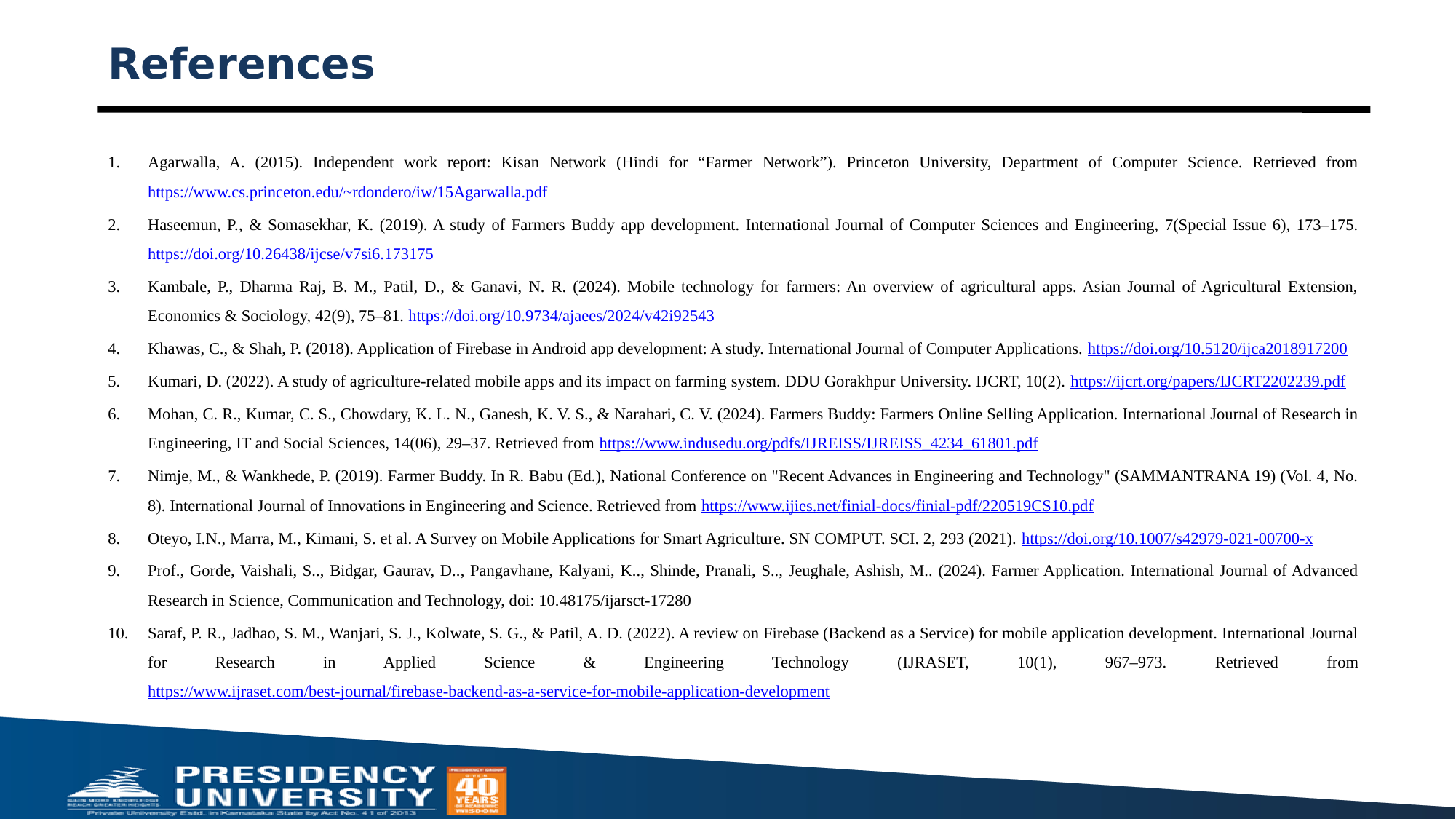

# References
Agarwalla, A. (2015). Independent work report: Kisan Network (Hindi for “Farmer Network”). Princeton University, Department of Computer Science. Retrieved from https://www.cs.princeton.edu/~rdondero/iw/15Agarwalla.pdf
Haseemun, P., & Somasekhar, K. (2019). A study of Farmers Buddy app development. International Journal of Computer Sciences and Engineering, 7(Special Issue 6), 173–175. https://doi.org/10.26438/ijcse/v7si6.173175
Kambale, P., Dharma Raj, B. M., Patil, D., & Ganavi, N. R. (2024). Mobile technology for farmers: An overview of agricultural apps. Asian Journal of Agricultural Extension, Economics & Sociology, 42(9), 75–81. https://doi.org/10.9734/ajaees/2024/v42i92543
Khawas, C., & Shah, P. (2018). Application of Firebase in Android app development: A study. International Journal of Computer Applications. https://doi.org/10.5120/ijca2018917200
Kumari, D. (2022). A study of agriculture-related mobile apps and its impact on farming system. DDU Gorakhpur University. IJCRT, 10(2). https://ijcrt.org/papers/IJCRT2202239.pdf
Mohan, C. R., Kumar, C. S., Chowdary, K. L. N., Ganesh, K. V. S., & Narahari, C. V. (2024). Farmers Buddy: Farmers Online Selling Application. International Journal of Research in Engineering, IT and Social Sciences, 14(06), 29–37. Retrieved from https://www.indusedu.org/pdfs/IJREISS/IJREISS_4234_61801.pdf
Nimje, M., & Wankhede, P. (2019). Farmer Buddy. In R. Babu (Ed.), National Conference on "Recent Advances in Engineering and Technology" (SAMMANTRANA 19) (Vol. 4, No. 8). International Journal of Innovations in Engineering and Science. Retrieved from https://www.ijies.net/finial-docs/finial-pdf/220519CS10.pdf
Oteyo, I.N., Marra, M., Kimani, S. et al. A Survey on Mobile Applications for Smart Agriculture. SN COMPUT. SCI. 2, 293 (2021). https://doi.org/10.1007/s42979-021-00700-x
Prof., Gorde, Vaishali, S.., Bidgar, Gaurav, D.., Pangavhane, Kalyani, K.., Shinde, Pranali, S.., Jeughale, Ashish, M.. (2024). Farmer Application. International Journal of Advanced Research in Science, Communication and Technology, doi: 10.48175/ijarsct-17280
Saraf, P. R., Jadhao, S. M., Wanjari, S. J., Kolwate, S. G., & Patil, A. D. (2022). A review on Firebase (Backend as a Service) for mobile application development. International Journal for Research in Applied Science & Engineering Technology (IJRASET, 10(1), 967–973. Retrieved from https://www.ijraset.com/best-journal/firebase-backend-as-a-service-for-mobile-application-development